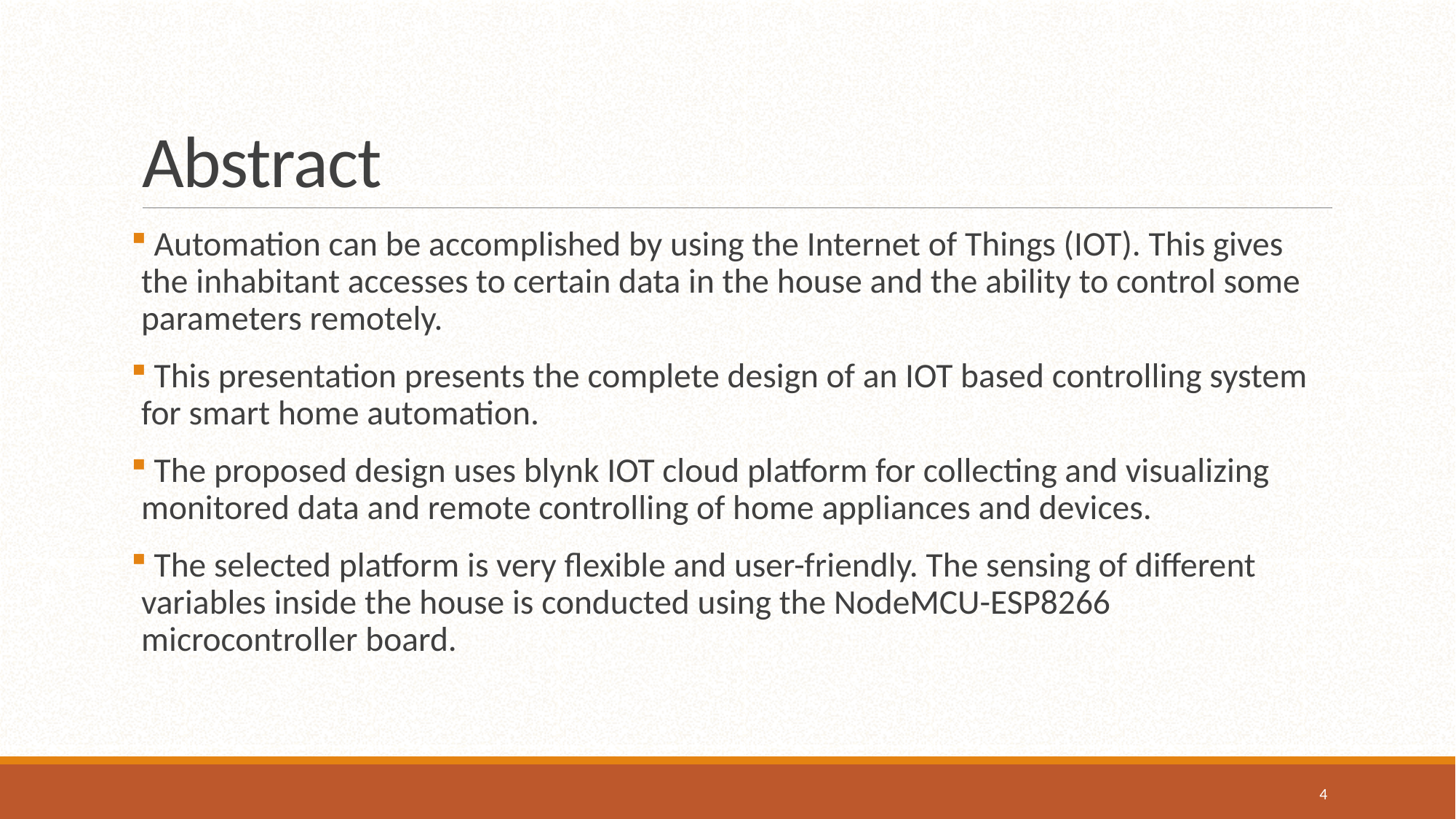

# Abstract
 Automation can be accomplished by using the Internet of Things (IOT). This gives the inhabitant accesses to certain data in the house and the ability to control some parameters remotely.
 This presentation presents the complete design of an IOT based controlling system for smart home automation.
 The proposed design uses blynk IOT cloud platform for collecting and visualizing monitored data and remote controlling of home appliances and devices.
 The selected platform is very flexible and user-friendly. The sensing of different variables inside the house is conducted using the NodeMCU-ESP8266 microcontroller board.

4